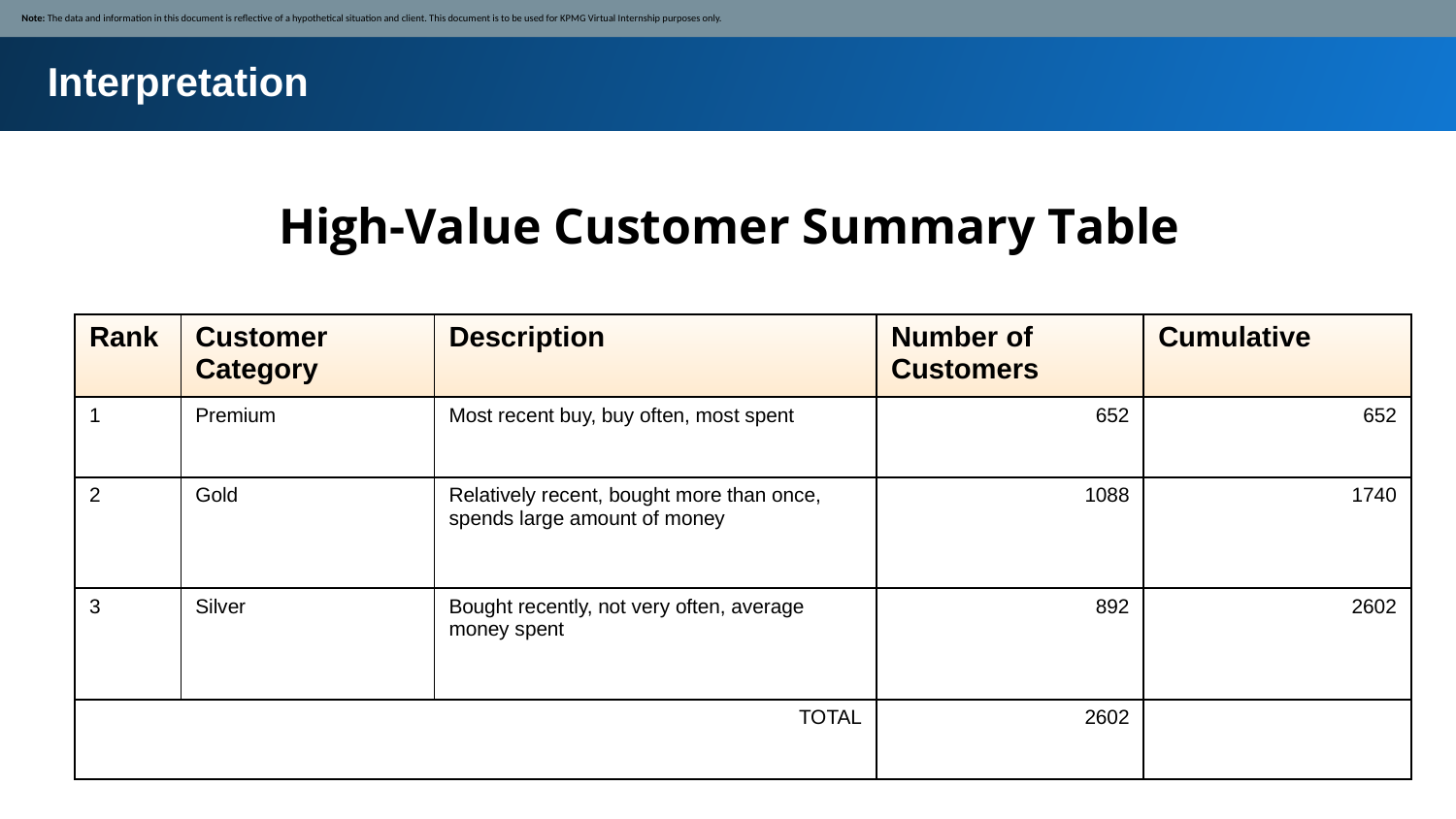

Note: The data and information in this document is reflective of a hypothetical situation and client. This document is to be used for KPMG Virtual Internship purposes only.
Interpretation
High-Value Customer Summary Table
| Rank | Customer Category | Description | Number of Customers | Cumulative |
| --- | --- | --- | --- | --- |
| 1 | Premium | Most recent buy, buy often, most spent | 652 | 652 |
| 2 | Gold | Relatively recent, bought more than once, spends large amount of money | 1088 | 1740 |
| 3 | Silver | Bought recently, not very often, average money spent | 892 | 2602 |
| TOTAL |  |  | 2602 |  |